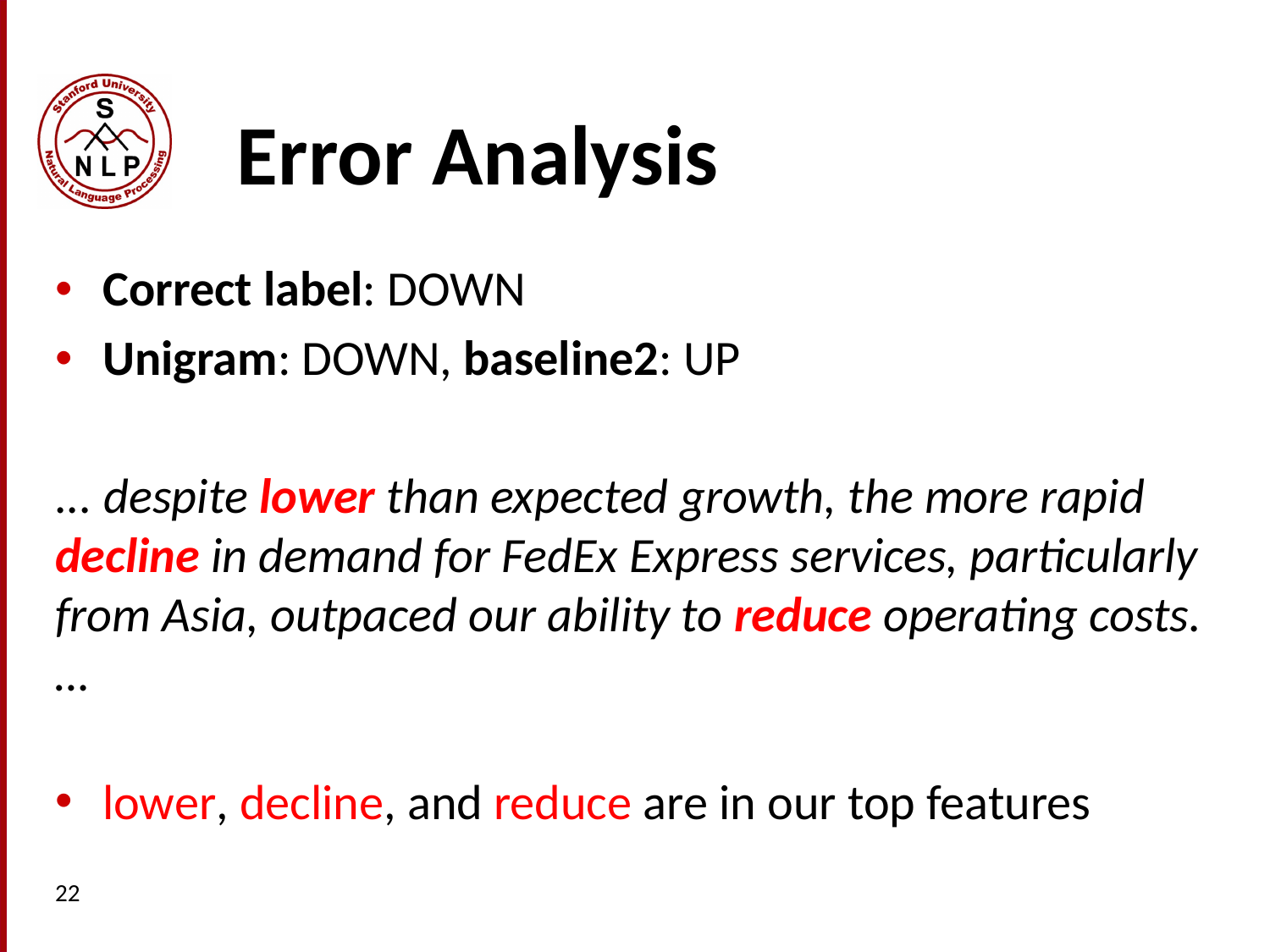

# Error Analysis
Correct label: DOWN
Unigram: DOWN, baseline2: UP

... despite lower than expected growth, the more rapid decline in demand for FedEx Express services, particularly from Asia, outpaced our ability to reduce operating costs. …

lower, decline, and reduce are in our top features

22